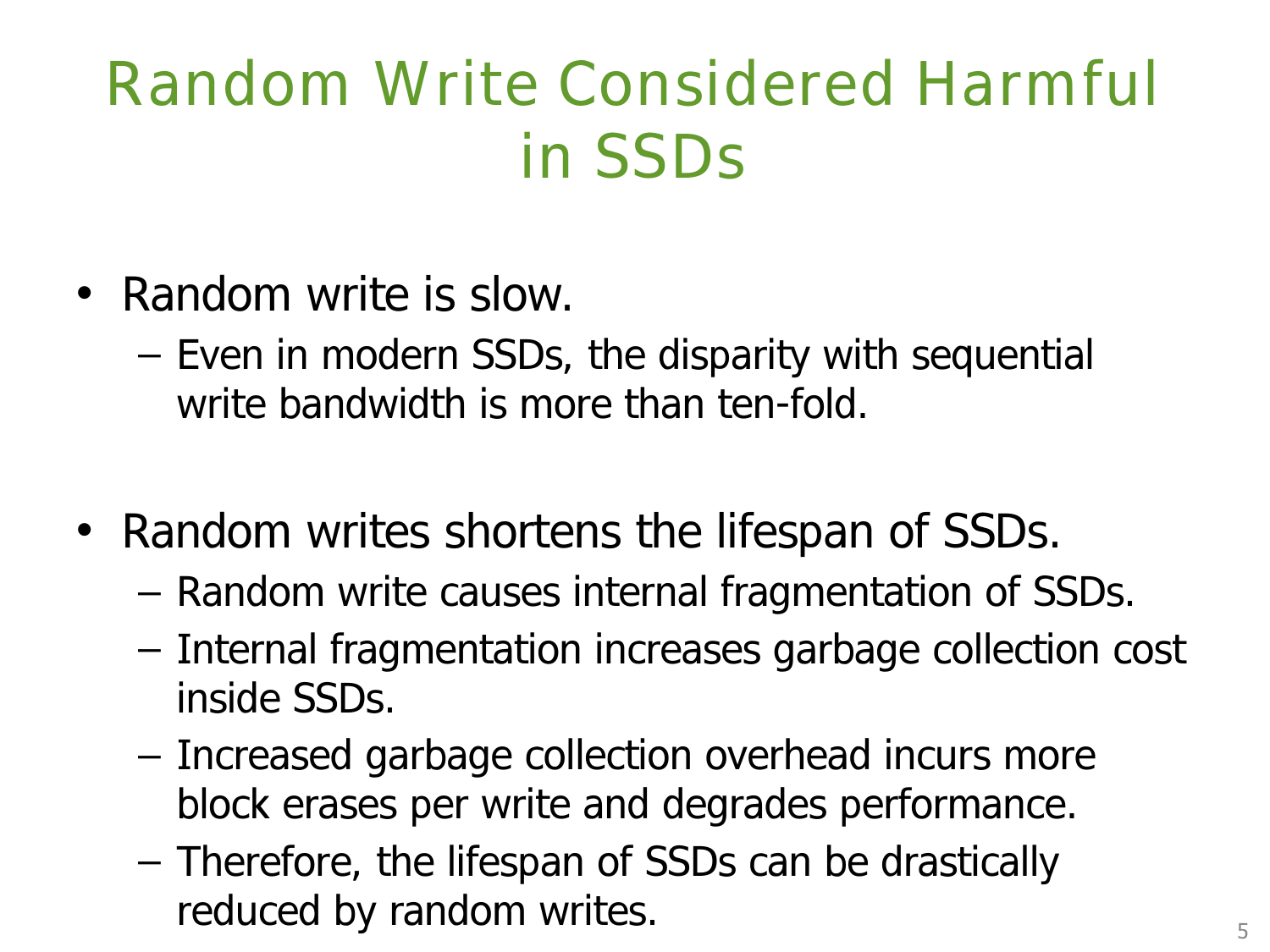

# Random Write Considered Harmful in SSDs
Random write is slow.
Even in modern SSDs, the disparity with sequential write bandwidth is more than ten-fold.

Random writes shortens the lifespan of SSDs.
Random write causes internal fragmentation of SSDs.
Internal fragmentation increases garbage collection cost inside SSDs.
Increased garbage collection overhead incurs more block erases per write and degrades performance.
Therefore, the lifespan of SSDs can be drastically reduced by random writes.

5